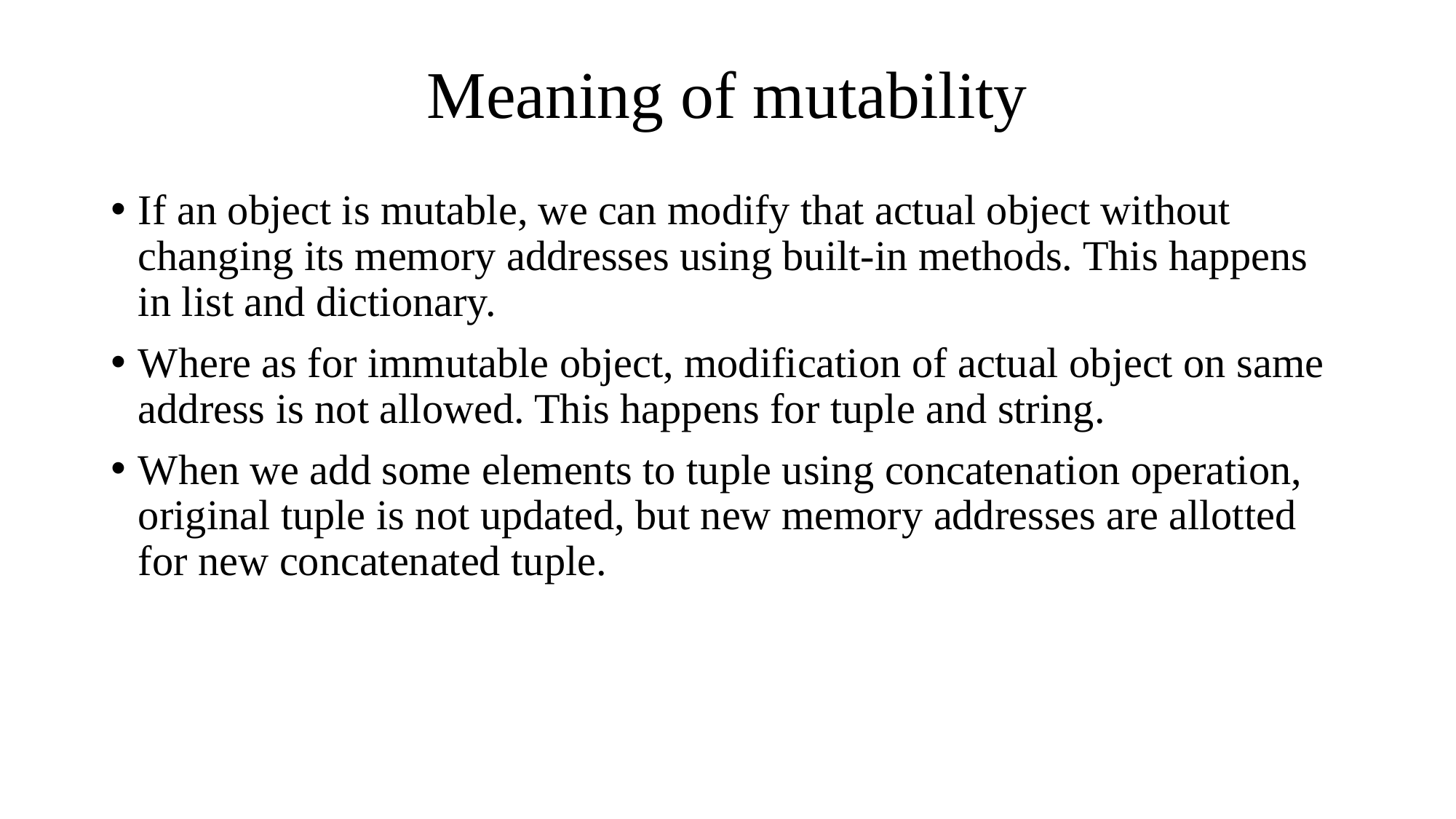

# Meaning of mutability
If an object is mutable, we can modify that actual object without changing its memory addresses using built-in methods. This happens in list and dictionary.
Where as for immutable object, modification of actual object on same address is not allowed. This happens for tuple and string.
When we add some elements to tuple using concatenation operation, original tuple is not updated, but new memory addresses are allotted for new concatenated tuple.